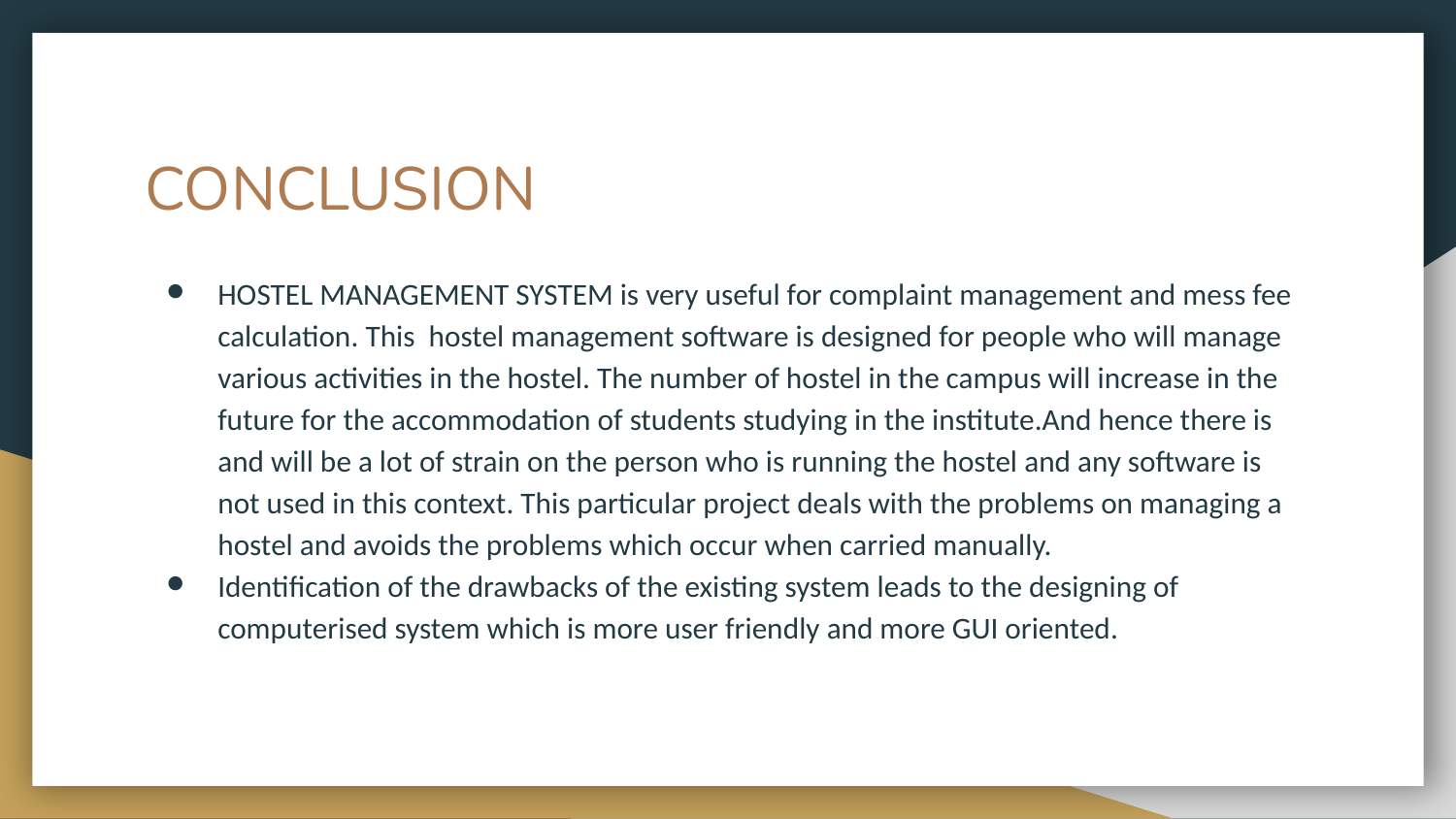

# CONCLUSION
HOSTEL MANAGEMENT SYSTEM is very useful for complaint management and mess fee calculation. This  hostel management software is designed for people who will manage various activities in the hostel. The number of hostel in the campus will increase in the future for the accommodation of students studying in the institute.And hence there is and will be a lot of strain on the person who is running the hostel and any software is not used in this context. This particular project deals with the problems on managing a hostel and avoids the problems which occur when carried manually.
Identification of the drawbacks of the existing system leads to the designing of computerised system which is more user friendly and more GUI oriented.